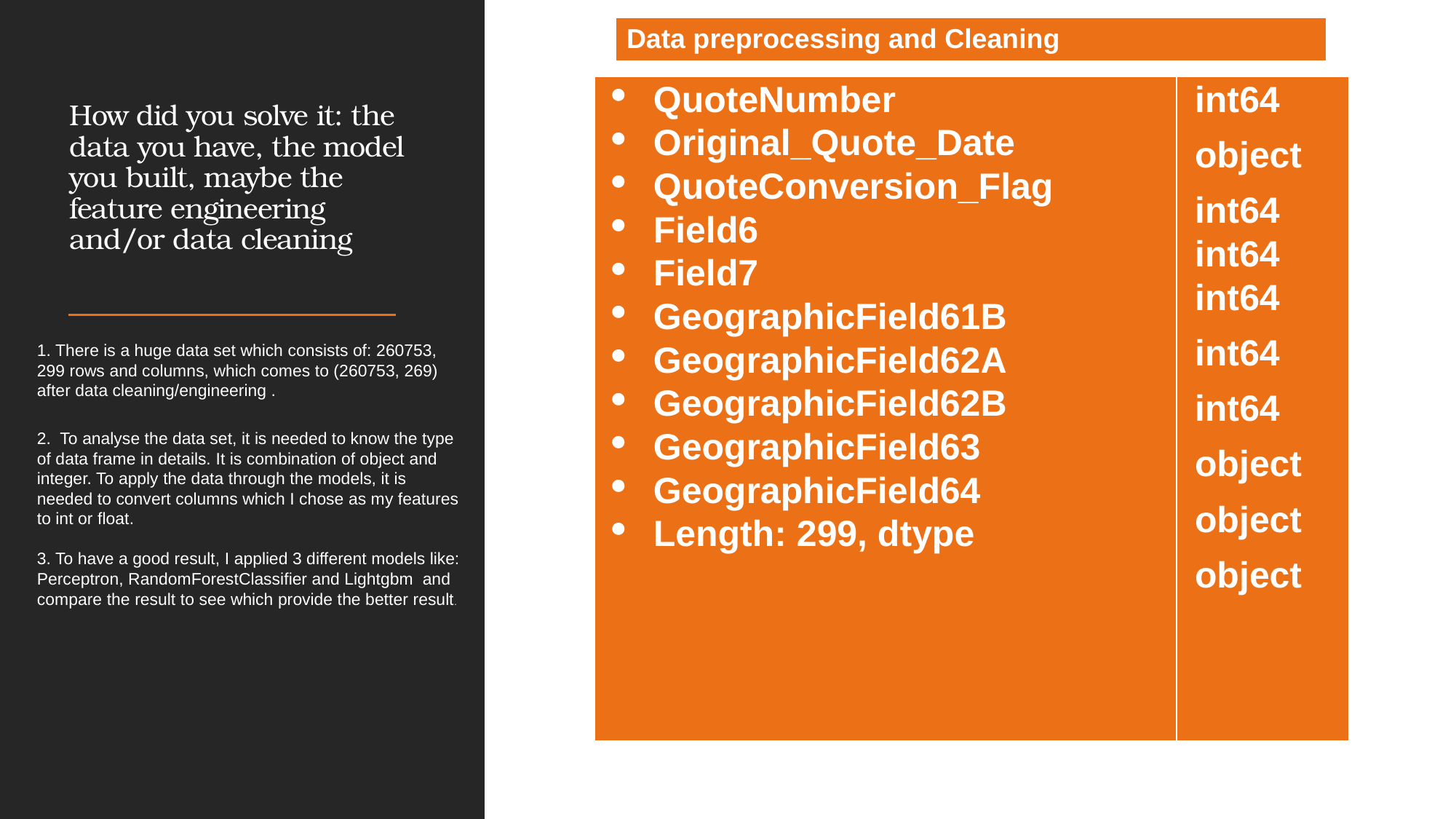

| Data preprocessing and Cleaning |
| --- |
# How did you solve it: the data you have, the model you built, maybe the feature engineering and/or data cleaning
| QuoteNumber Original\_Quote\_Date QuoteConversion\_Flag Field6 Field7 GeographicField61B GeographicField62A GeographicField62B GeographicField63 GeographicField64 Length: 299, dtype | int64 object int64 int64 int64 int64 int64 object object object |
| --- | --- |
1. There is a huge data set which consists of: 260753, 299 rows and columns, which comes to (260753, 269) after data cleaning/engineering .
2.  To analyse the data set, it is needed to know the type of data frame in details. It is combination of object and integer. To apply the data through the models, it is needed to convert columns which I chose as my features to int or float.
3. To have a good result, I applied 3 different models like: Perceptron, RandomForestClassifier and Lightgbm  and compare the result to see which provide the better result.